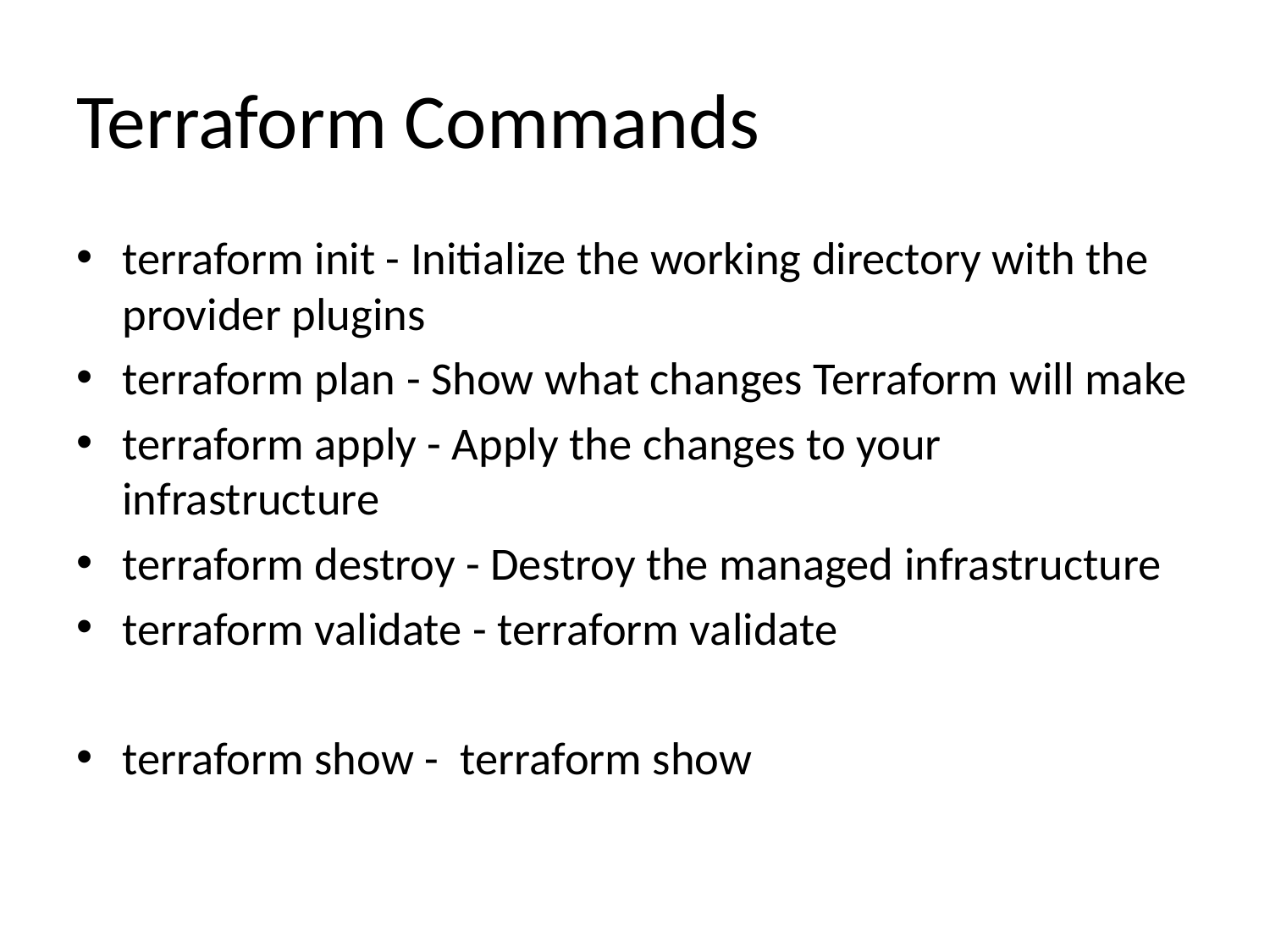

# Terraform Commands
terraform init - Initialize the working directory with the provider plugins
terraform plan - Show what changes Terraform will make
terraform apply - Apply the changes to your infrastructure
terraform destroy - Destroy the managed infrastructure
terraform validate - terraform validate

terraform show -  terraform show